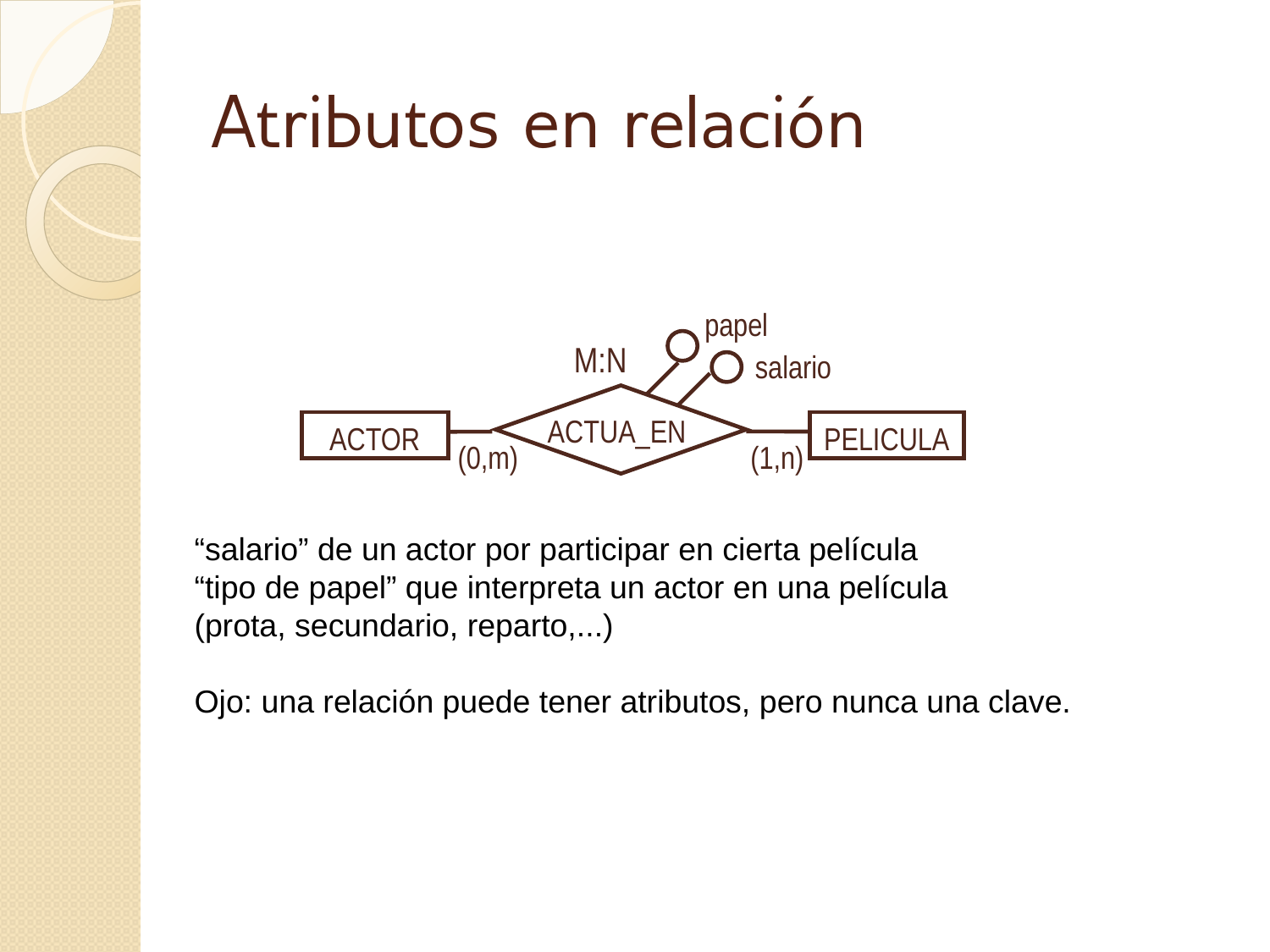

Atributos en relación
papel
M:N

salario

ACTUA_EN
ACTOR
PELICULA
(0,m)

(1,n)

“salario” de un actor por participar en cierta película
“tipo de papel” que interpreta un actor en una película
(prota, secundario, reparto,...)

Ojo: una relación puede tener atributos, pero nunca una clave.